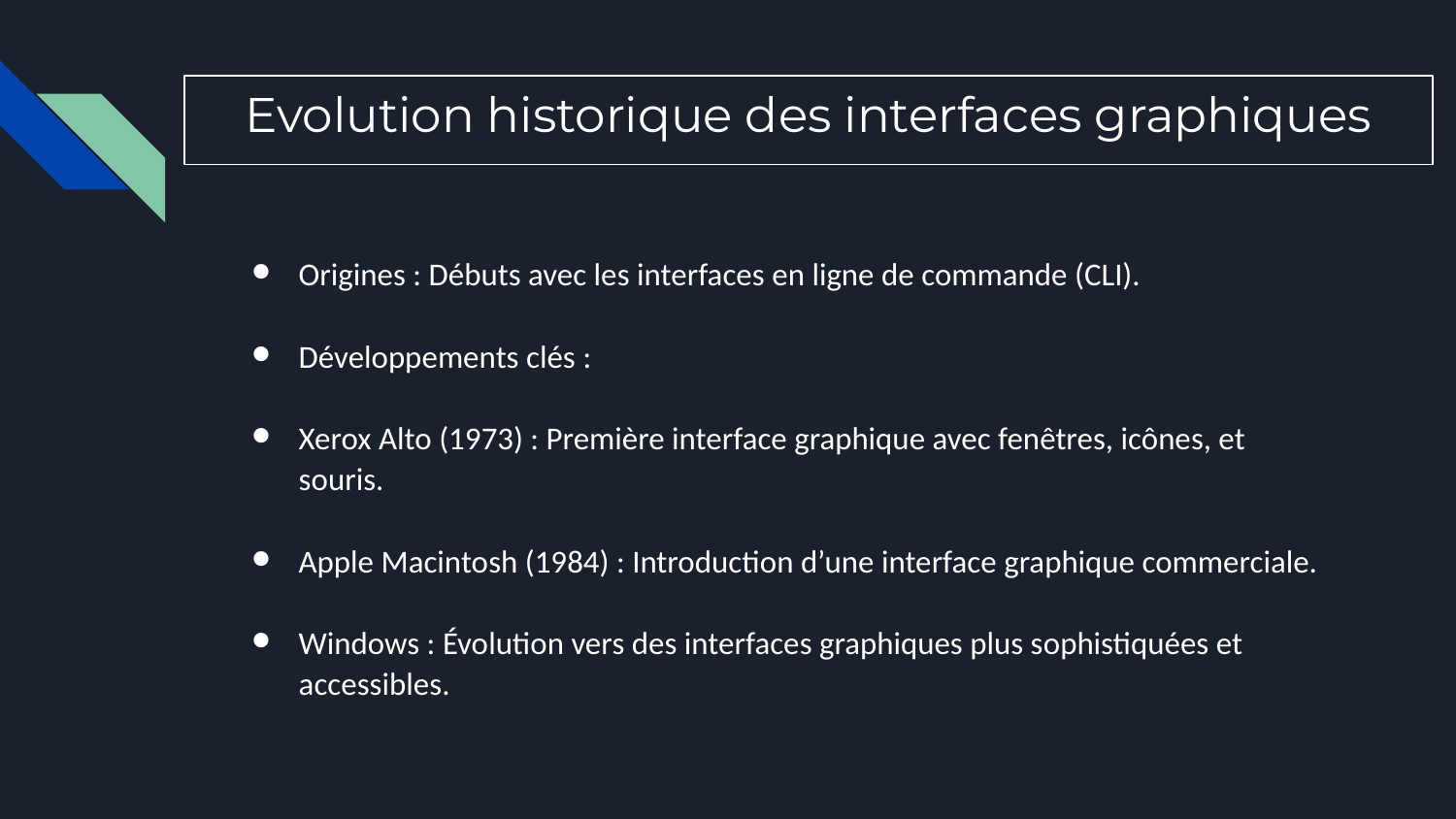

# Evolution historique des interfaces graphiques

Origines : Débuts avec les interfaces en ligne de commande (CLI).

Développements clés :

Xerox Alto (1973) : Première interface graphique avec fenêtres, icônes, et souris.

Apple Macintosh (1984) : Introduction d’une interface graphique commerciale.

Windows : Évolution vers des interfaces graphiques plus sophistiquées et accessibles.